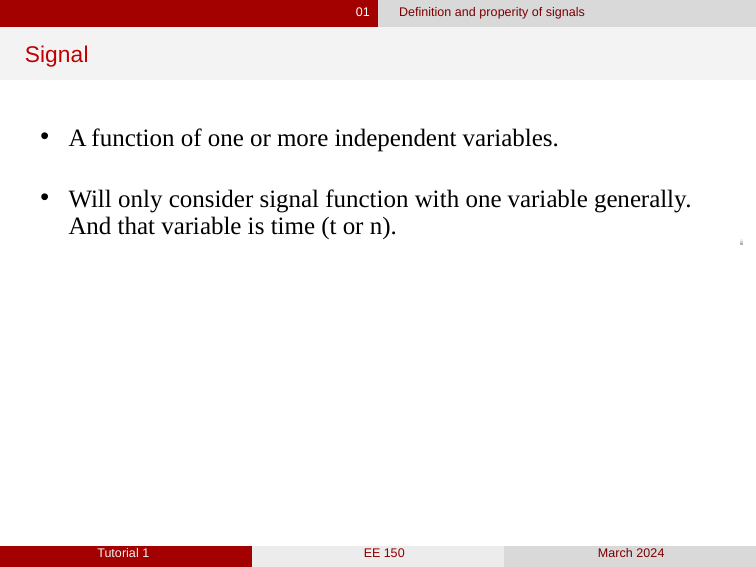

01
Definition and properity of signals

Signal
A function of one or more independent variables.
Will only consider signal function with one variable generally. And that variable is time (t or n).

Tutorial 1
EE 150
March 2024